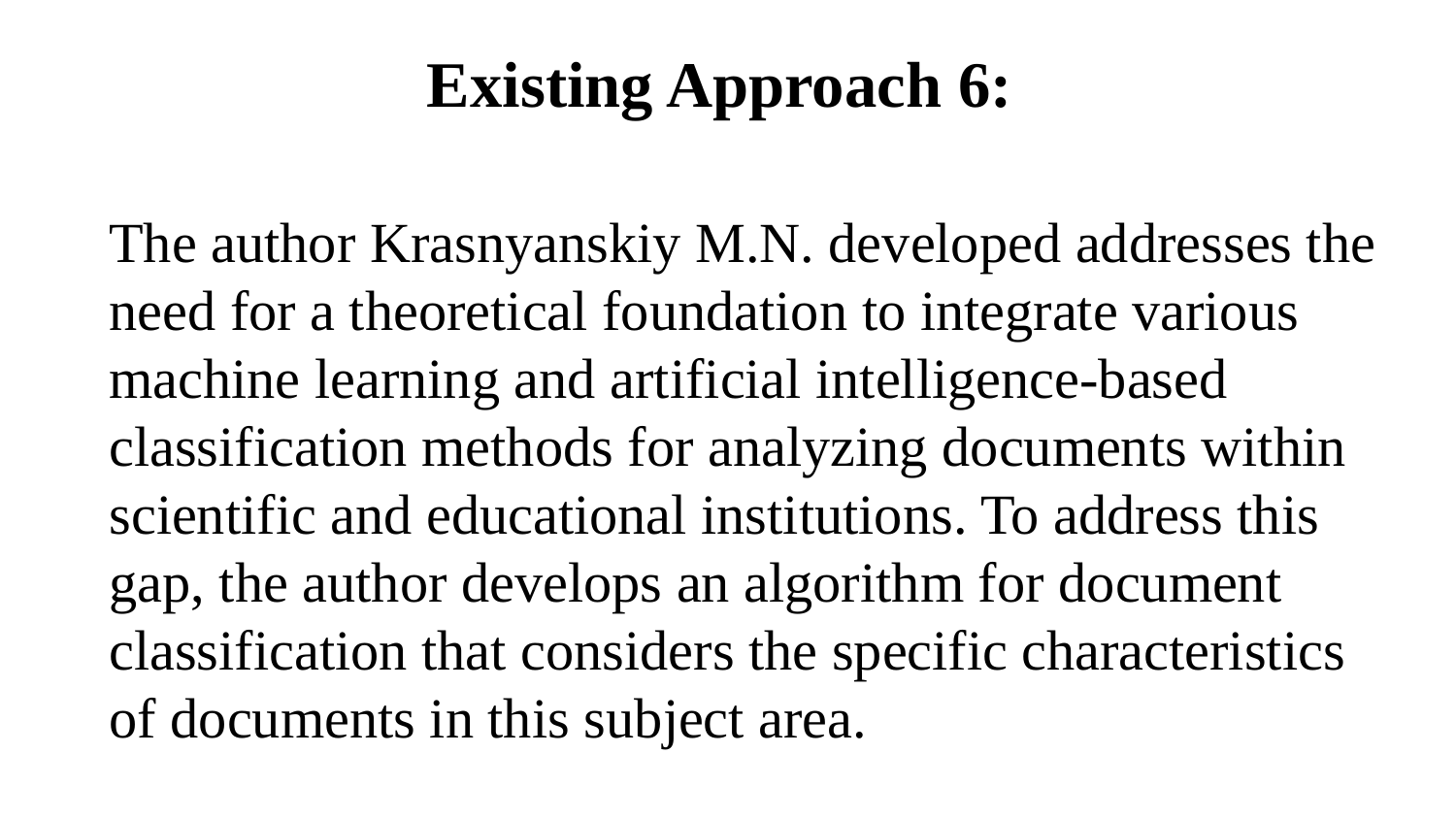

Existing Approach 6:
The author Krasnyanskiy M.N. developed addresses the need for a theoretical foundation to integrate various machine learning and artificial intelligence-based classification methods for analyzing documents within scientific and educational institutions. To address this gap, the author develops an algorithm for document classification that considers the specific characteristics of documents in this subject area.